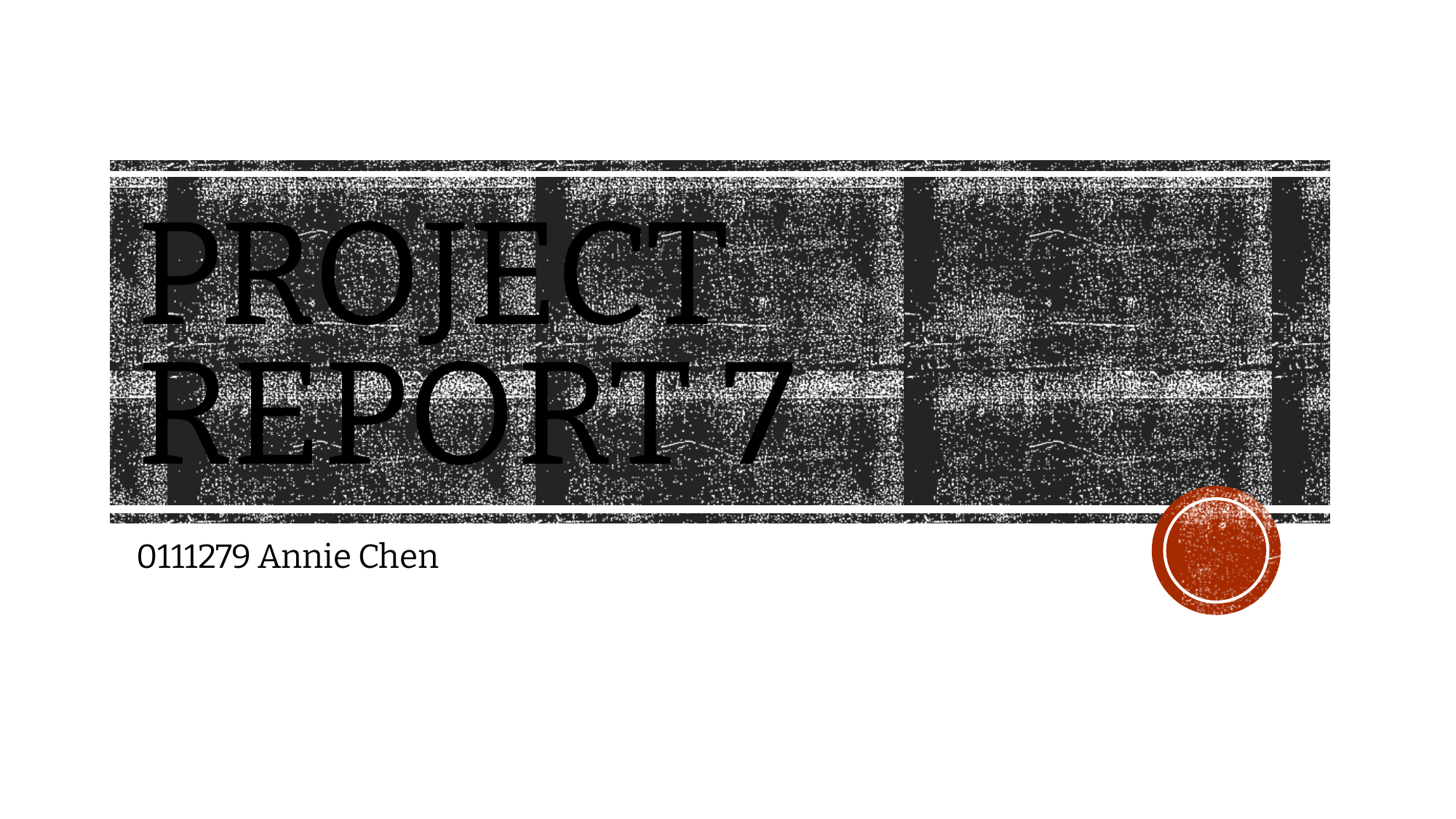

# Project report 7
0111279 Annie Chen